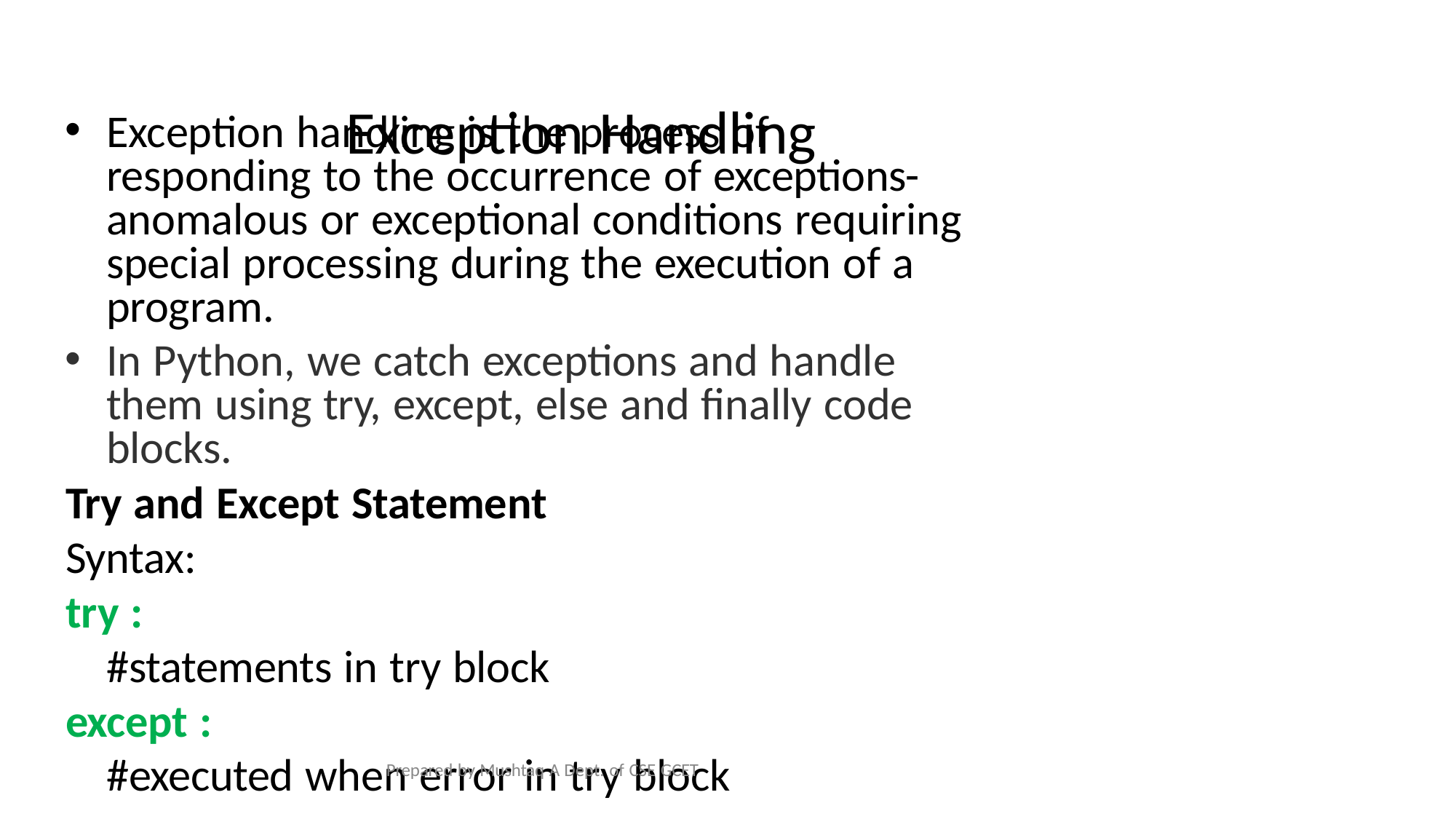

# Exception Handling
Exception handling is the process of responding to the occurrence of exceptions-anomalous or exceptional conditions requiring special processing during the execution of a program.
In Python, we catch exceptions and handle them using try, except, else and finally code blocks.
Try and Except Statement
Syntax:
try :
#statements in try block
except :
#executed when error in try block
Prepared by Mushtaq A Dept. of CSE GCET